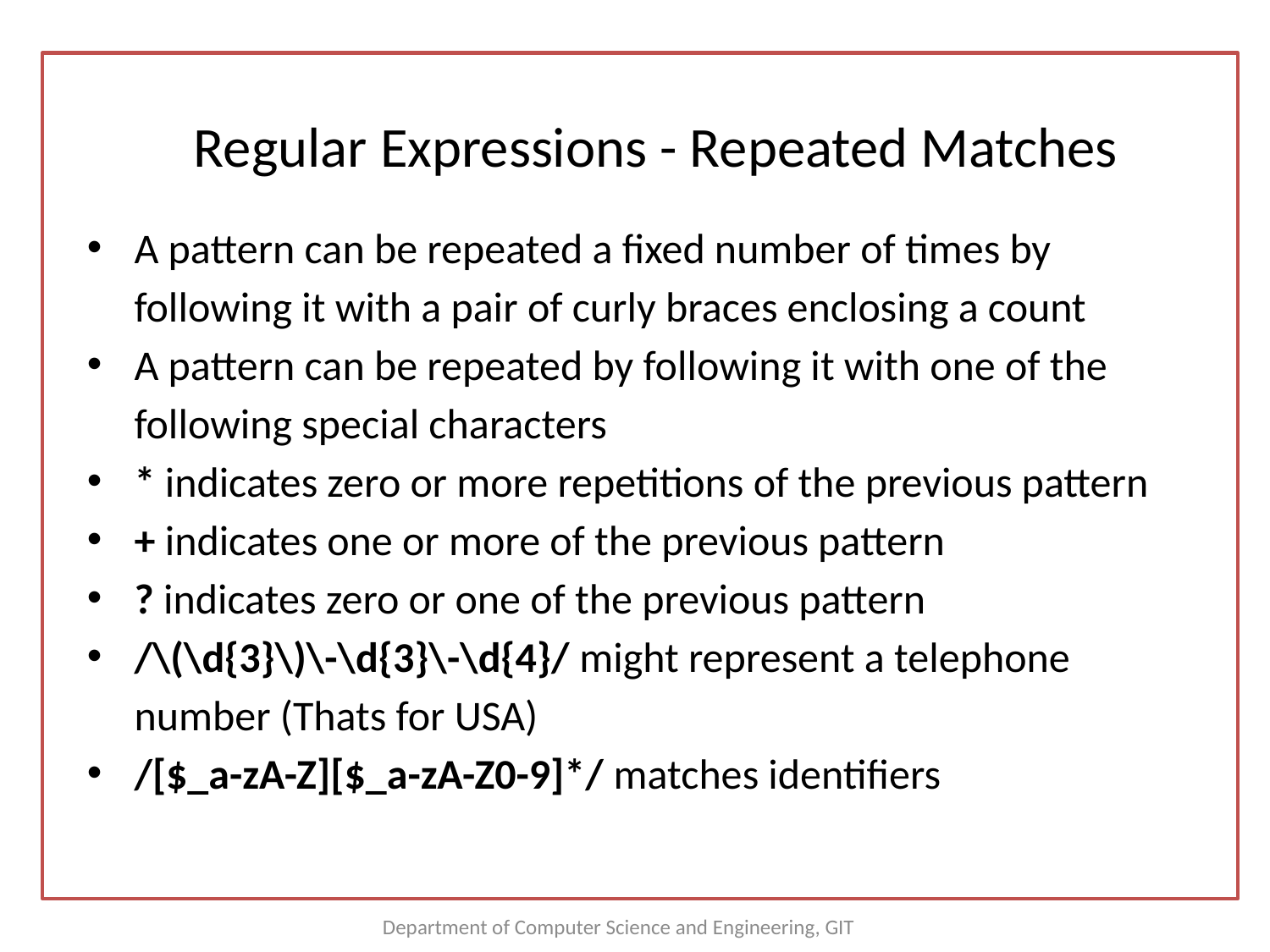

How to Put a JavaScript Into an HTML Page?
Regular Expressions - Repeated Matches

A pattern can be repeated a fixed number of times by following it with a pair of curly braces enclosing a count
A pattern can be repeated by following it with one of the following special characters
* indicates zero or more repetitions of the previous pattern
+ indicates one or more of the previous pattern
? indicates zero or one of the previous pattern
/\(\d{3}\)\-\d{3}\-\d{4}/ might represent a telephone number (Thats for USA)
/[$_a-zA-Z][$_a-zA-Z0-9]*/ matches identifiers
<html>
<body>
<script type="text/javascript">
document.write("Hello World!")
</script>
</body>
</html>
Department of Computer Science and Engineering, GIT